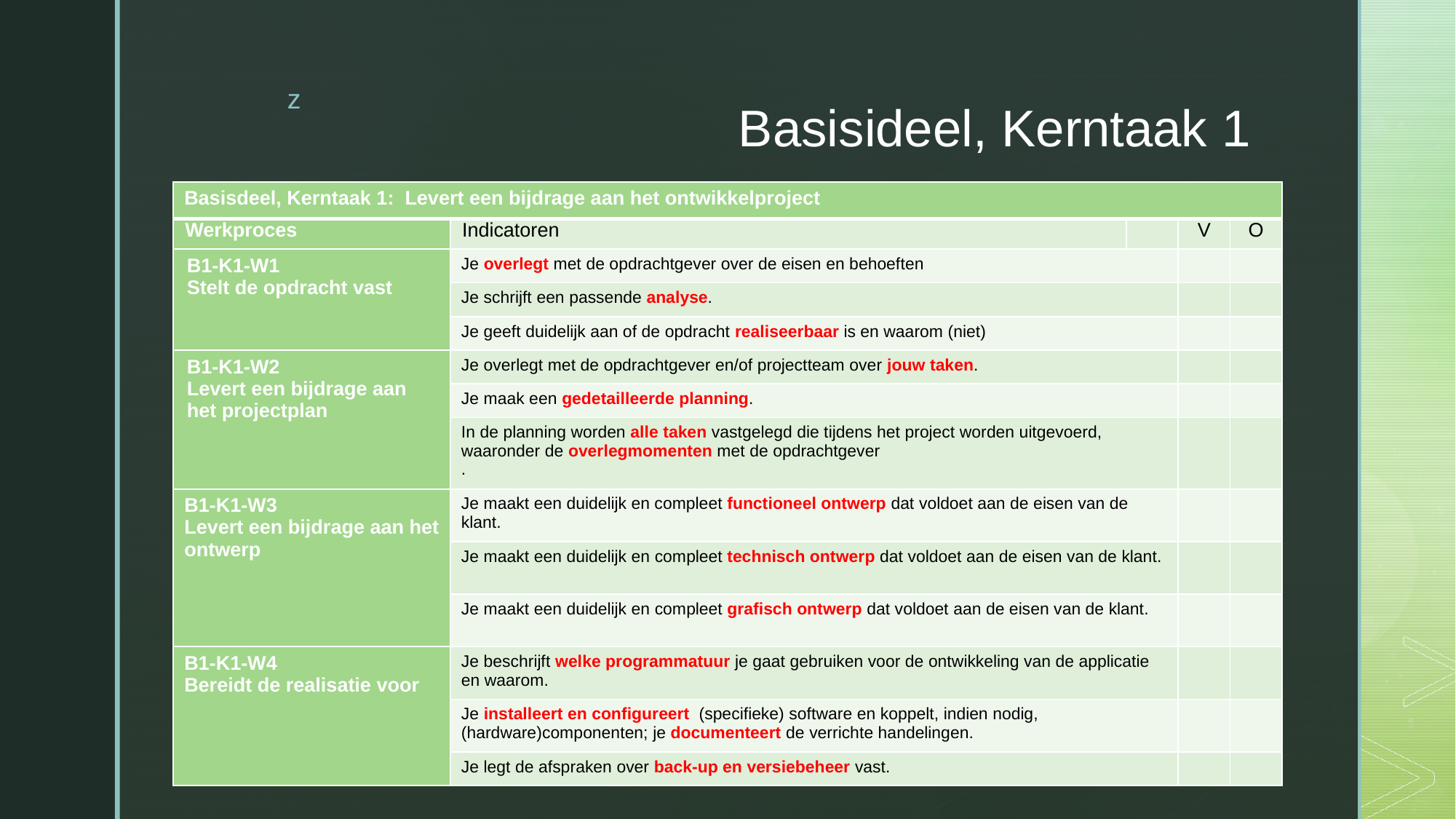

# Basisideel, Kerntaak 1
| Basisdeel, Kerntaak 1: Levert een bijdrage aan het ontwikkelproject |  |  |  |  |
| --- | --- | --- | --- | --- |
| Werkproces | Indicatoren |  | V | O |
| B1-K1-W1 Stelt de opdracht vast | Je overlegt met de opdrachtgever over de eisen en behoeften |  |  |  |
|  | Je schrijft een passende analyse. |  |  |  |
|  | Je geeft duidelijk aan of de opdracht realiseerbaar is en waarom (niet) |  |  |  |
| B1-K1-W2 Levert een bijdrage aan het projectplan | Je overlegt met de opdrachtgever en/of projectteam over jouw taken. |  |  |  |
|  | Je maak een gedetailleerde planning. |  |  |  |
|  | In de planning worden alle taken vastgelegd die tijdens het project worden uitgevoerd, waaronder de overlegmomenten met de opdrachtgever . |  |  |  |
| B1-K1-W3 Levert een bijdrage aan het ontwerp | Je maakt een duidelijk en compleet functioneel ontwerp dat voldoet aan de eisen van de klant. |  |  |  |
|  | Je maakt een duidelijk en compleet technisch ontwerp dat voldoet aan de eisen van de klant. |  |  |  |
|  | Je maakt een duidelijk en compleet grafisch ontwerp dat voldoet aan de eisen van de klant. |  |  |  |
| B1-K1-W4 Bereidt de realisatie voor | Je beschrijft welke programmatuur je gaat gebruiken voor de ontwikkeling van de applicatie en waarom. |  |  |  |
|  | Je installeert en configureert (specifieke) software en koppelt, indien nodig, (hardware)componenten; je documenteert de verrichte handelingen. |  |  |  |
|  | Je legt de afspraken over back-up en versiebeheer vast. |  |  |  |